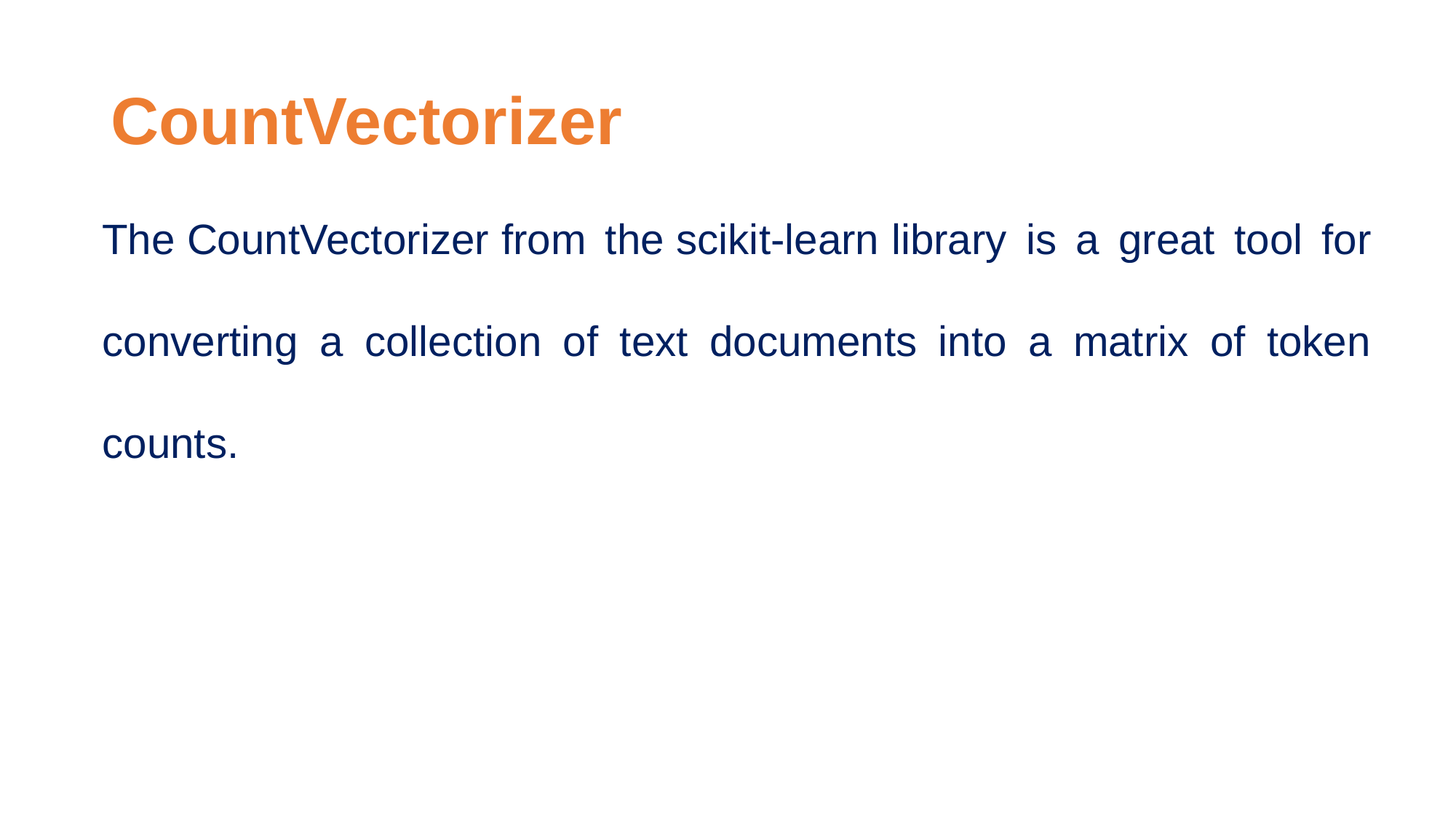

# CountVectorizer
The CountVectorizer from the scikit-learn library is a great tool for converting a collection of text documents into a matrix of token counts.